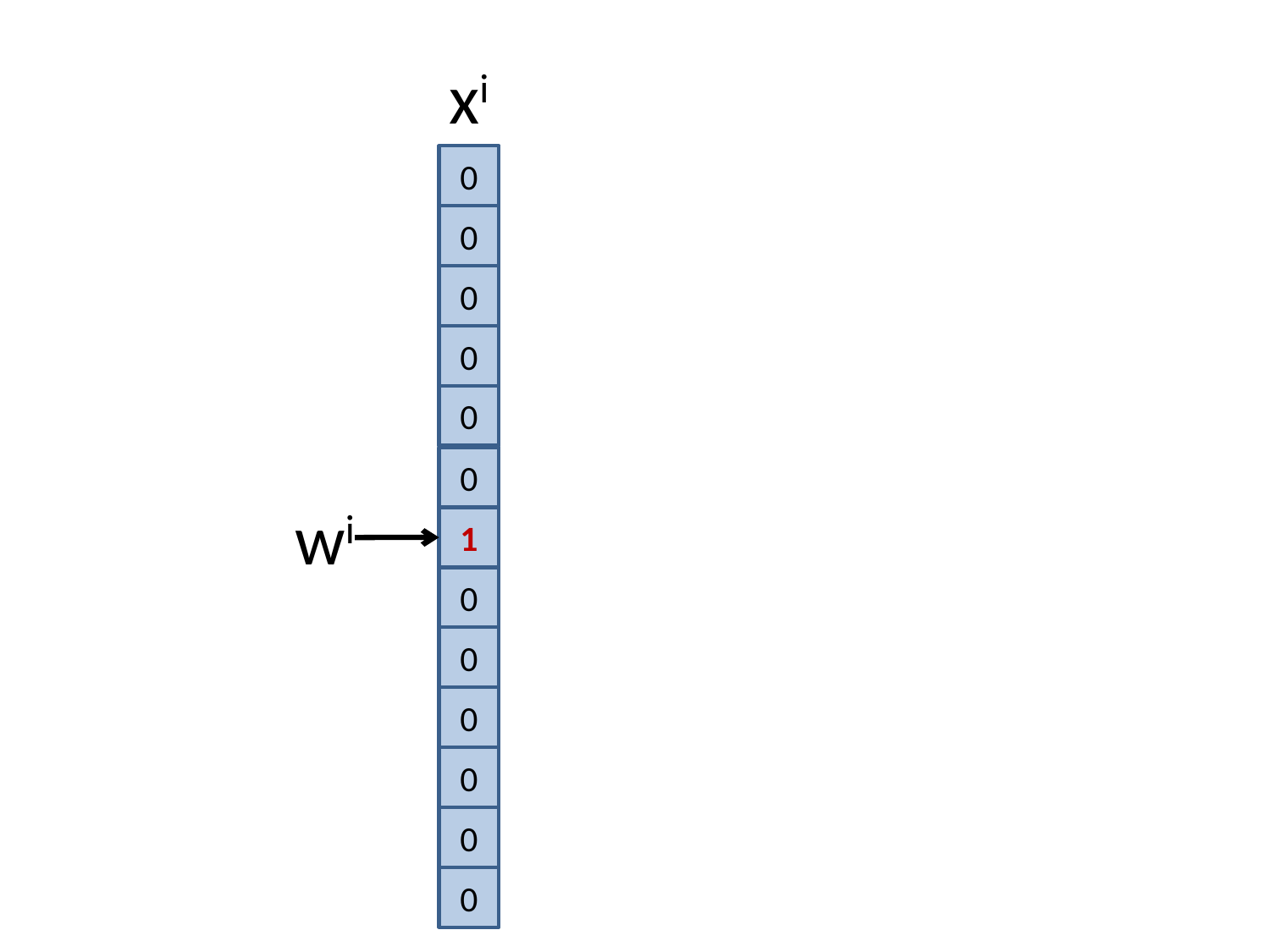

xi
0
0
0
0
0
0
wi
1
0
0
0
0
0
0